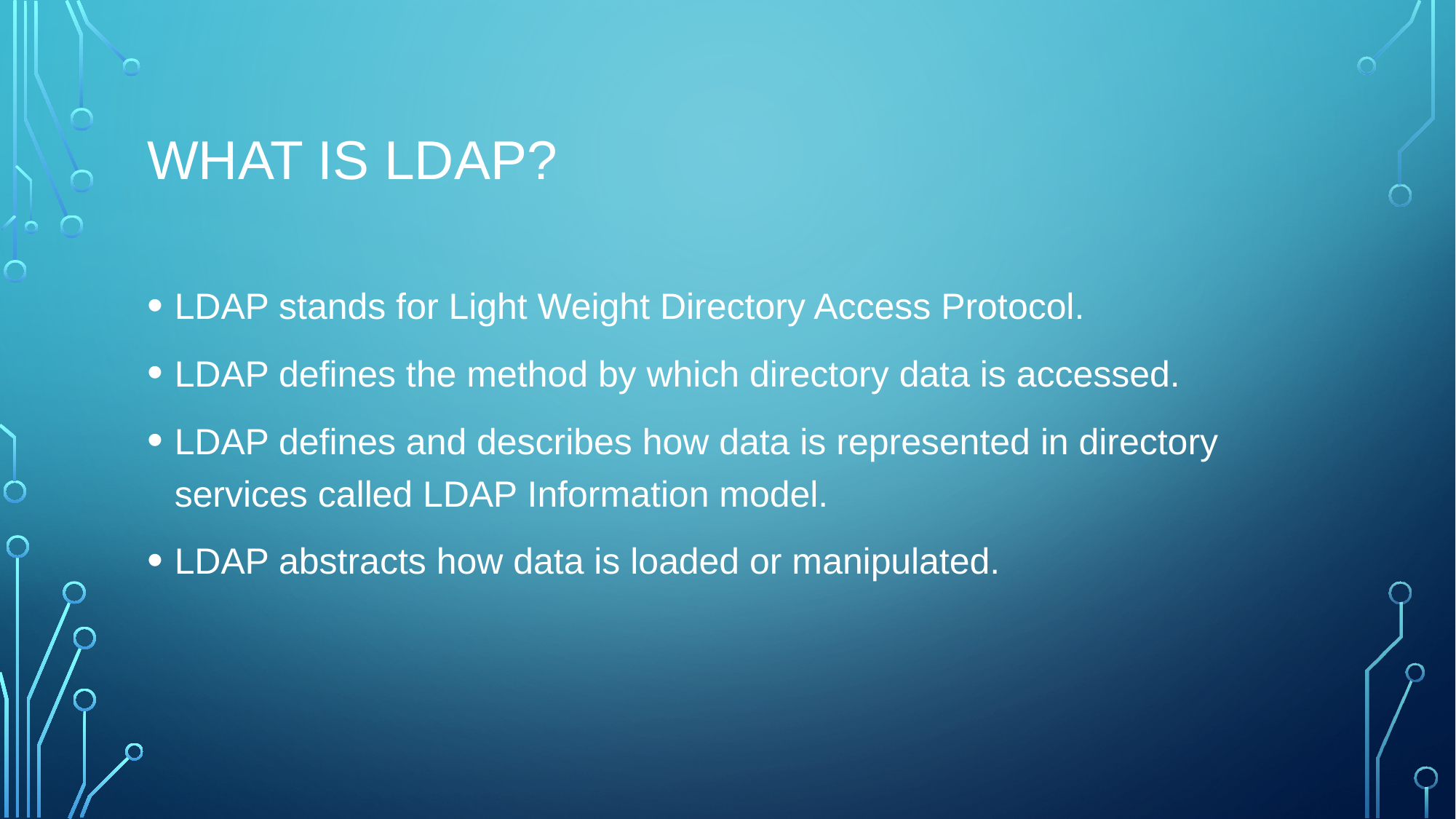

# What is Ldap?
LDAP stands for Light Weight Directory Access Protocol.
LDAP defines the method by which directory data is accessed.
LDAP defines and describes how data is represented in directory services called LDAP Information model.
LDAP abstracts how data is loaded or manipulated.